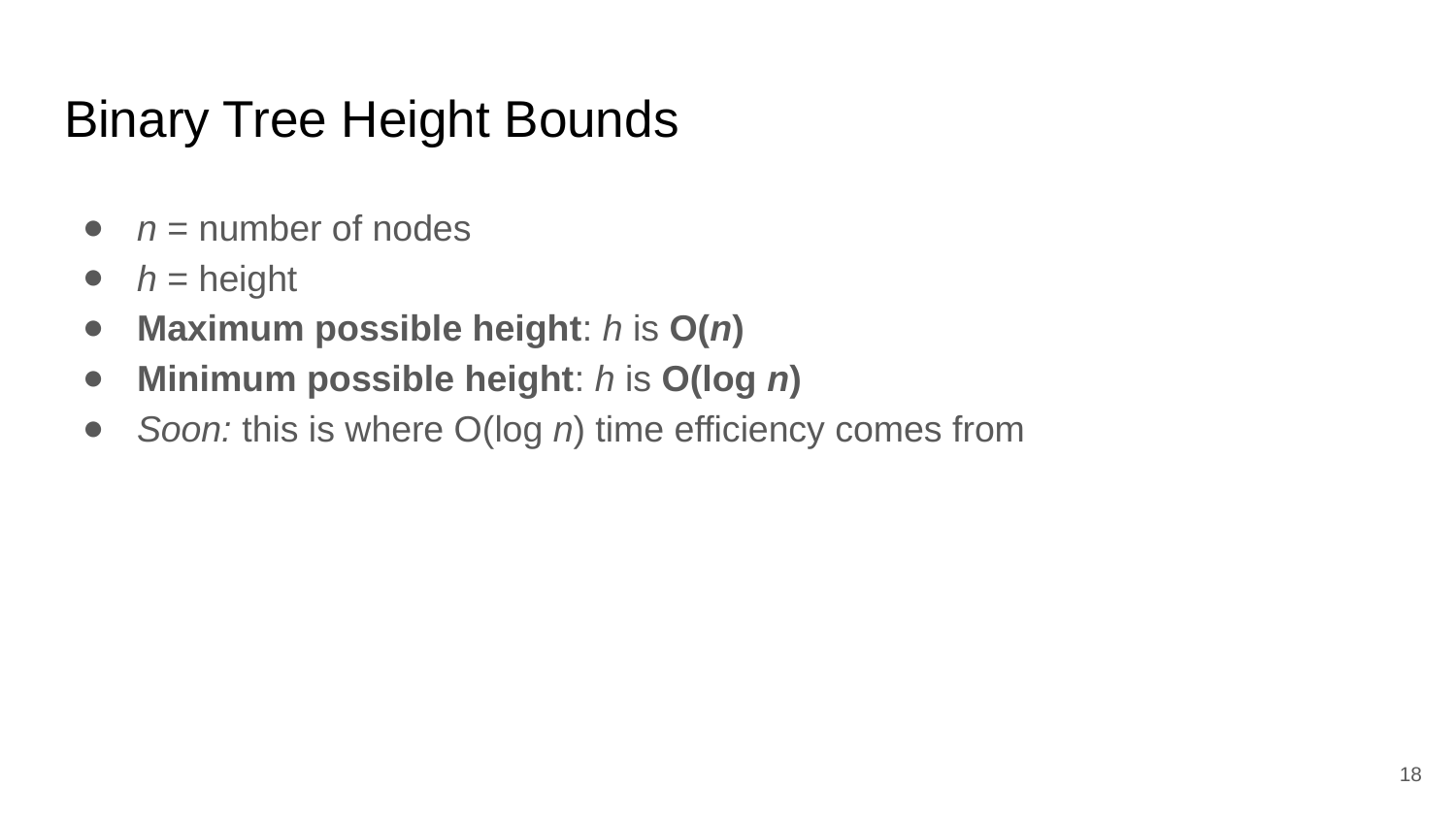

# Binary Tree Height Bounds
n = number of nodes
h = height
Maximum possible height: h is O(n)
Minimum possible height: h is O(log n)
Soon: this is where O(log n) time efficiency comes from
18